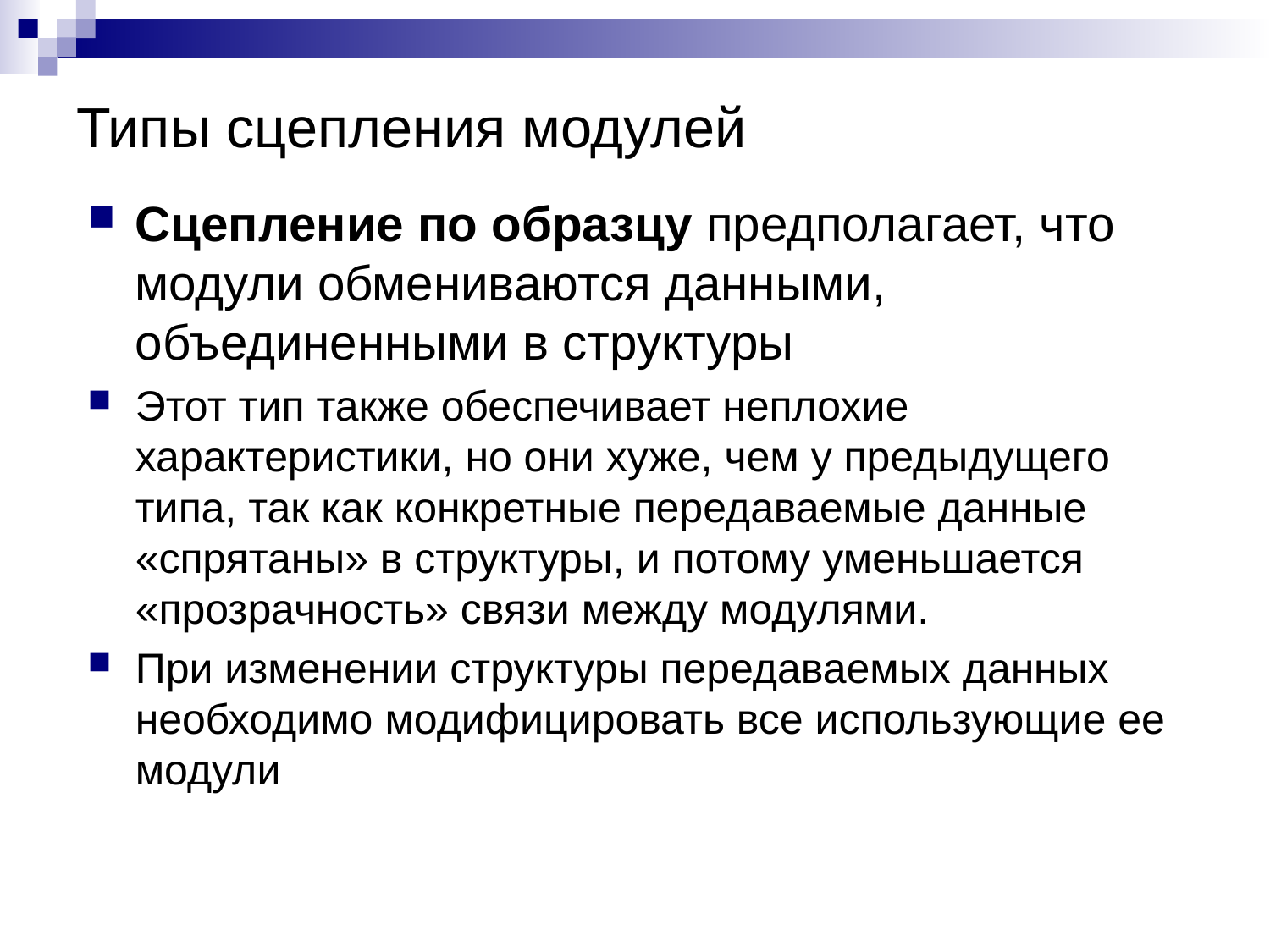

# Типы сцепления модулей
Сцепление по образцу предполагает, что модули обмениваются данными, объединенными в структуры
Этот тип также обеспечивает неплохие характеристики, но они хуже, чем у предыдущего типа, так как конкретные передаваемые данные «спрятаны» в структуры, и потому уменьшается «прозрачность» связи между модулями.
При изменении структуры передаваемых данных необходимо модифицировать все использующие ее модули